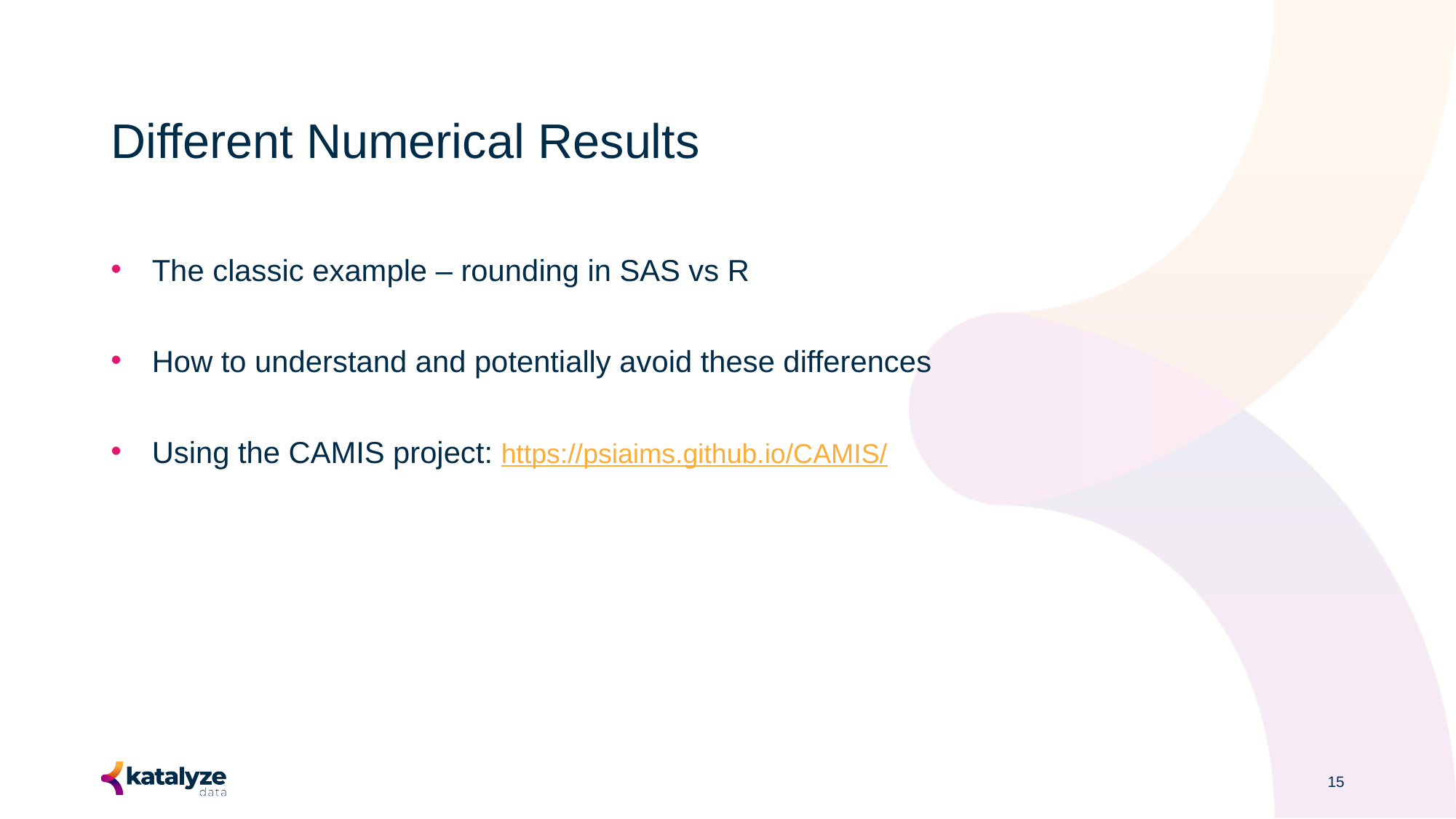

# Different Numerical Results

The classic example – rounding in SAS vs R

How to understand and potentially avoid these differences

Using the CAMIS project: https://psiaims.github.io/CAMIS/

15